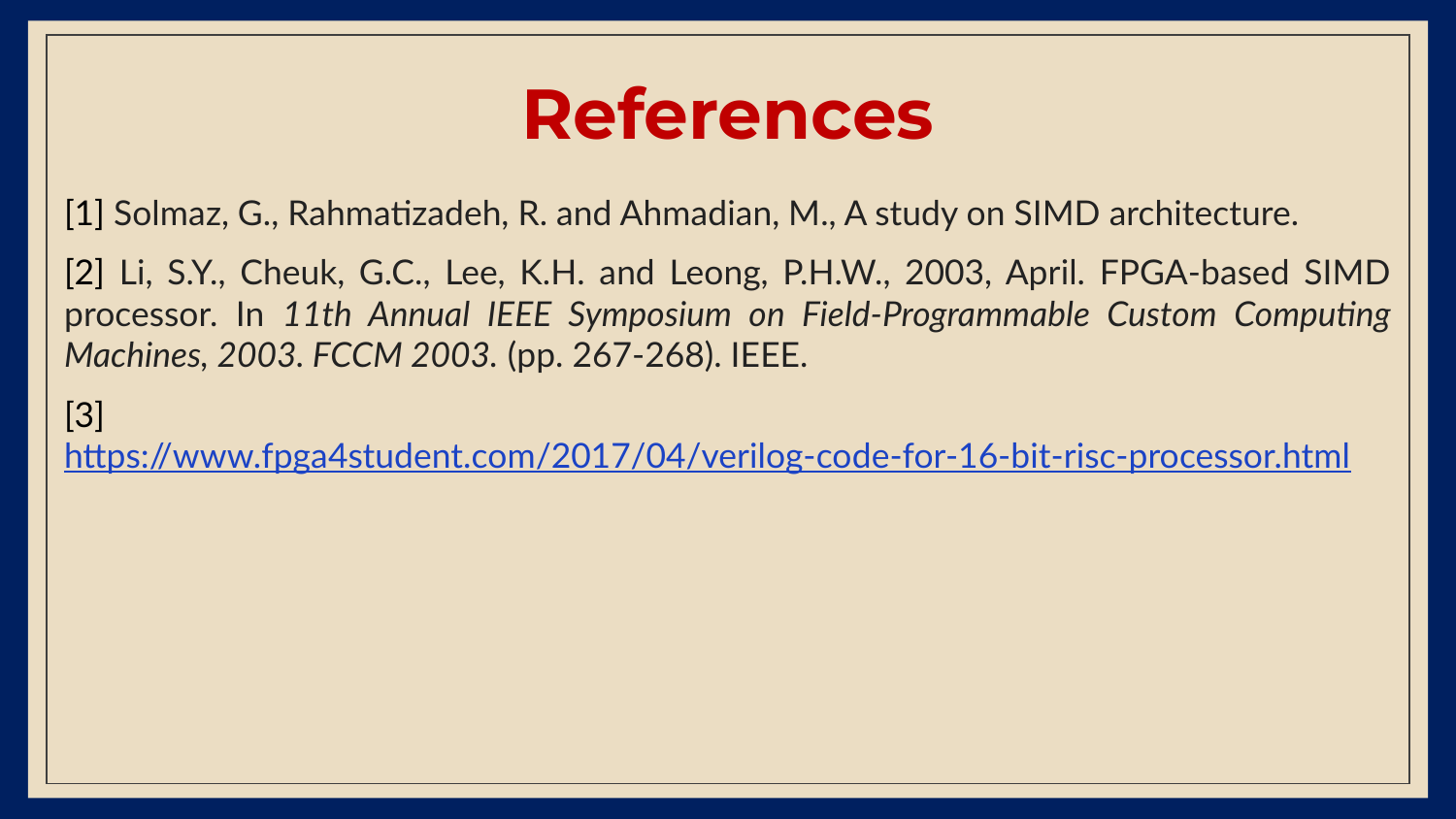

# References

[1] Solmaz, G., Rahmatizadeh, R. and Ahmadian, M., A study on SIMD architecture.
[2] Li, S.Y., Cheuk, G.C., Lee, K.H. and Leong, P.H.W., 2003, April. FPGA-based SIMD processor. In 11th Annual IEEE Symposium on Field-Programmable Custom Computing Machines, 2003. FCCM 2003. (pp. 267-268). IEEE.
[3]https://www.fpga4student.com/2017/04/verilog-code-for-16-bit-risc-processor.html